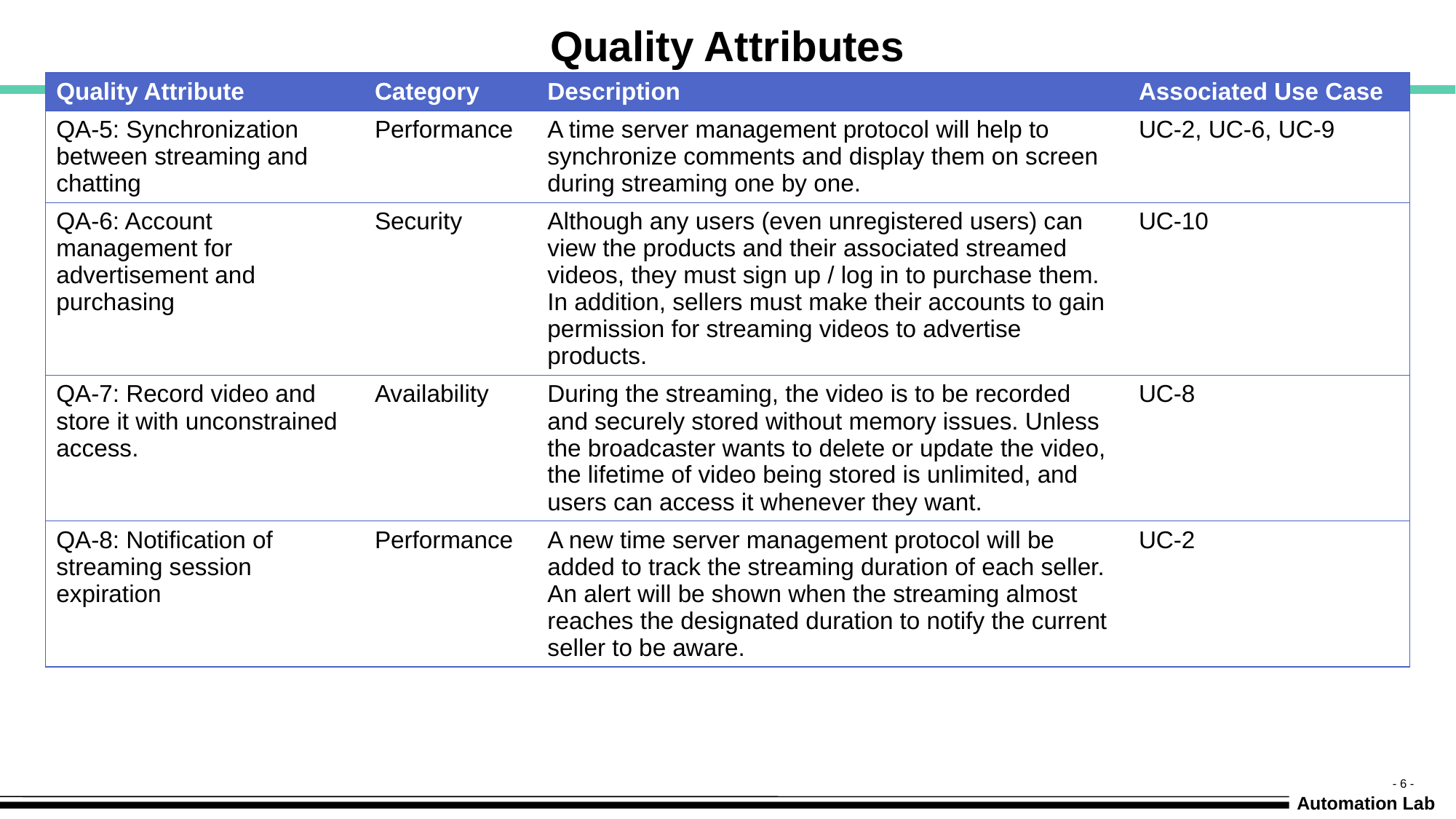

# Quality Attributes
| Quality Attribute | Category | Description | Associated Use Case |
| --- | --- | --- | --- |
| QA-5: Synchronization between streaming and chatting | Performance | A time server management protocol will help to synchronize comments and display them on screen during streaming one by one. | UC-2, UC-6, UC-9 |
| QA-6: Account management for advertisement and purchasing | Security | Although any users (even unregistered users) can view the products and their associated streamed videos, they must sign up / log in to purchase them. In addition, sellers must make their accounts to gain permission for streaming videos to advertise products. | UC-10 |
| QA-7: Record video and store it with unconstrained access. | Availability | During the streaming, the video is to be recorded and securely stored without memory issues. Unless the broadcaster wants to delete or update the video, the lifetime of video being stored is unlimited, and users can access it whenever they want. | UC-8 |
| QA-8: Notification of streaming session expiration | Performance | A new time server management protocol will be added to track the streaming duration of each seller. An alert will be shown when the streaming almost reaches the designated duration to notify the current seller to be aware. | UC-2 |